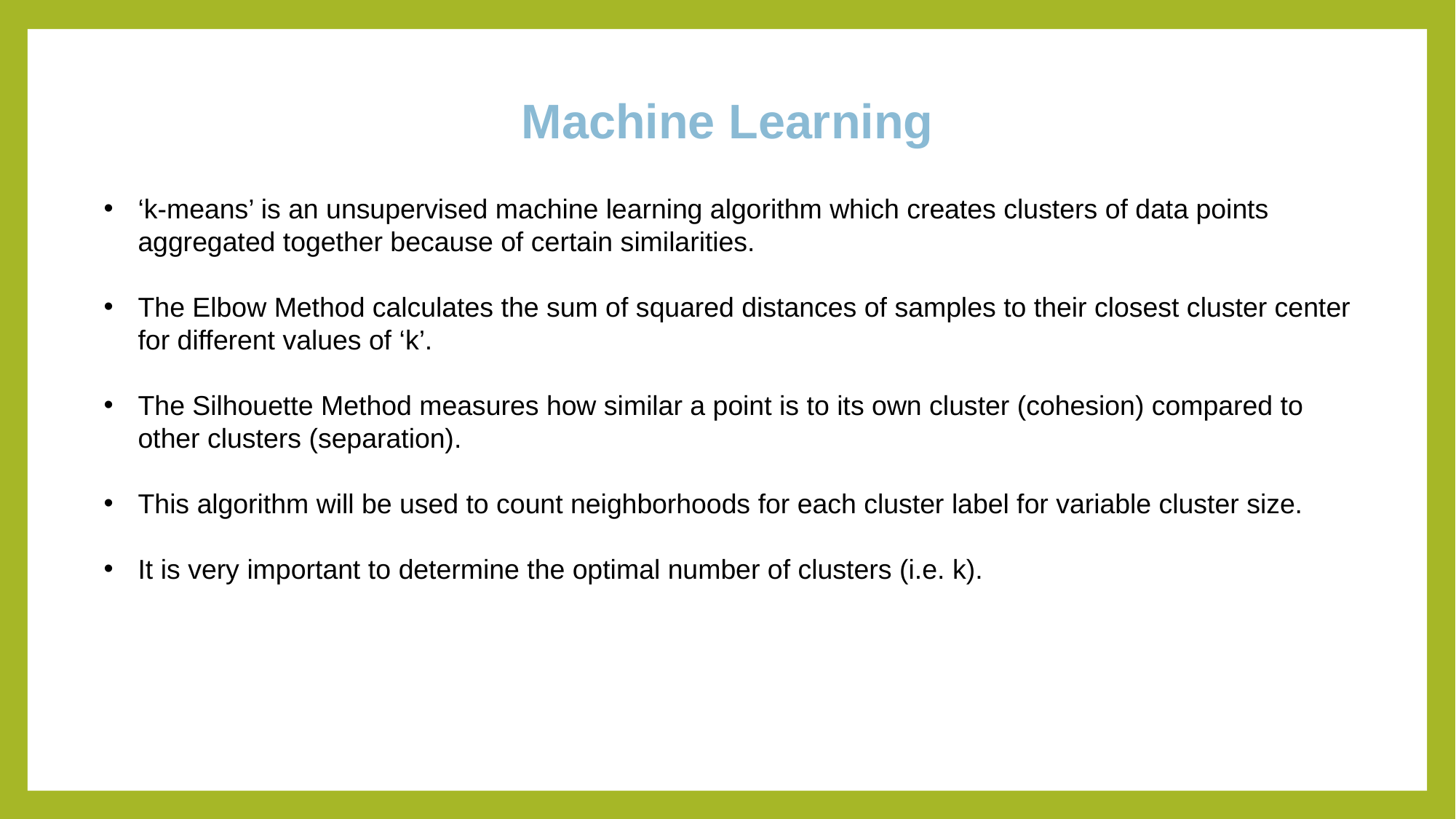

Machine Learning
‘k-means’ is an unsupervised machine learning algorithm which creates clusters of data points aggregated together because of certain similarities.

The Elbow Method calculates the sum of squared distances of samples to their closest cluster center for different values of ‘k’.

The Silhouette Method measures how similar a point is to its own cluster (cohesion) compared to other clusters (separation).

This algorithm will be used to count neighborhoods for each cluster label for variable cluster size.

It is very important to determine the optimal number of clusters (i.e. k).